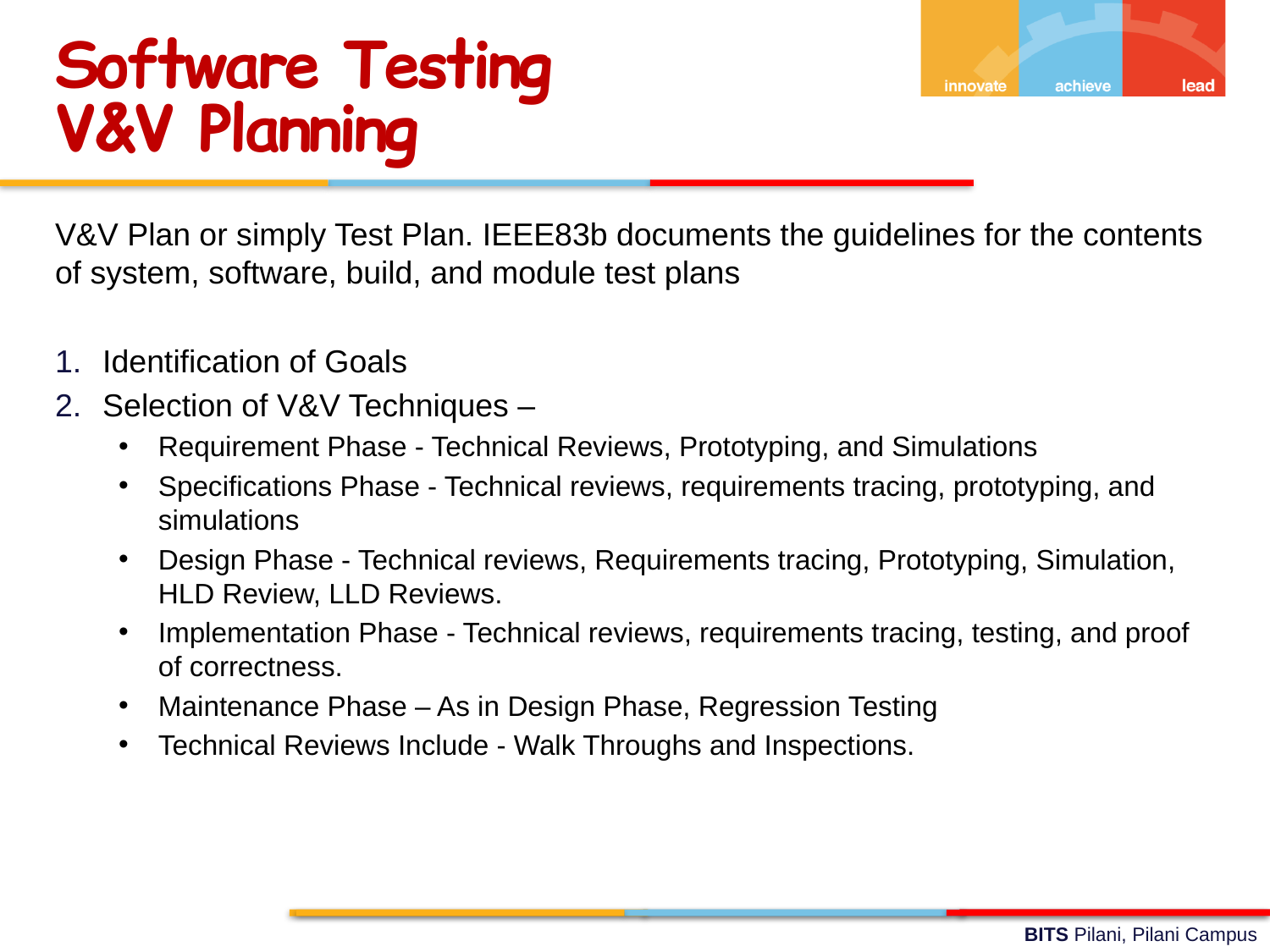

Software Testing
V&V Planning
V&V Plan or simply Test Plan. IEEE83b documents the guidelines for the contents of system, software, build, and module test plans

Identification of Goals
Selection of V&V Techniques –
Requirement Phase - Technical Reviews, Prototyping, and Simulations
Specifications Phase - Technical reviews, requirements tracing, prototyping, and simulations
Design Phase - Technical reviews, Requirements tracing, Prototyping, Simulation, HLD Review, LLD Reviews.
Implementation Phase - Technical reviews, requirements tracing, testing, and proof of correctness.
Maintenance Phase – As in Design Phase, Regression Testing
Technical Reviews Include - Walk Throughs and Inspections.